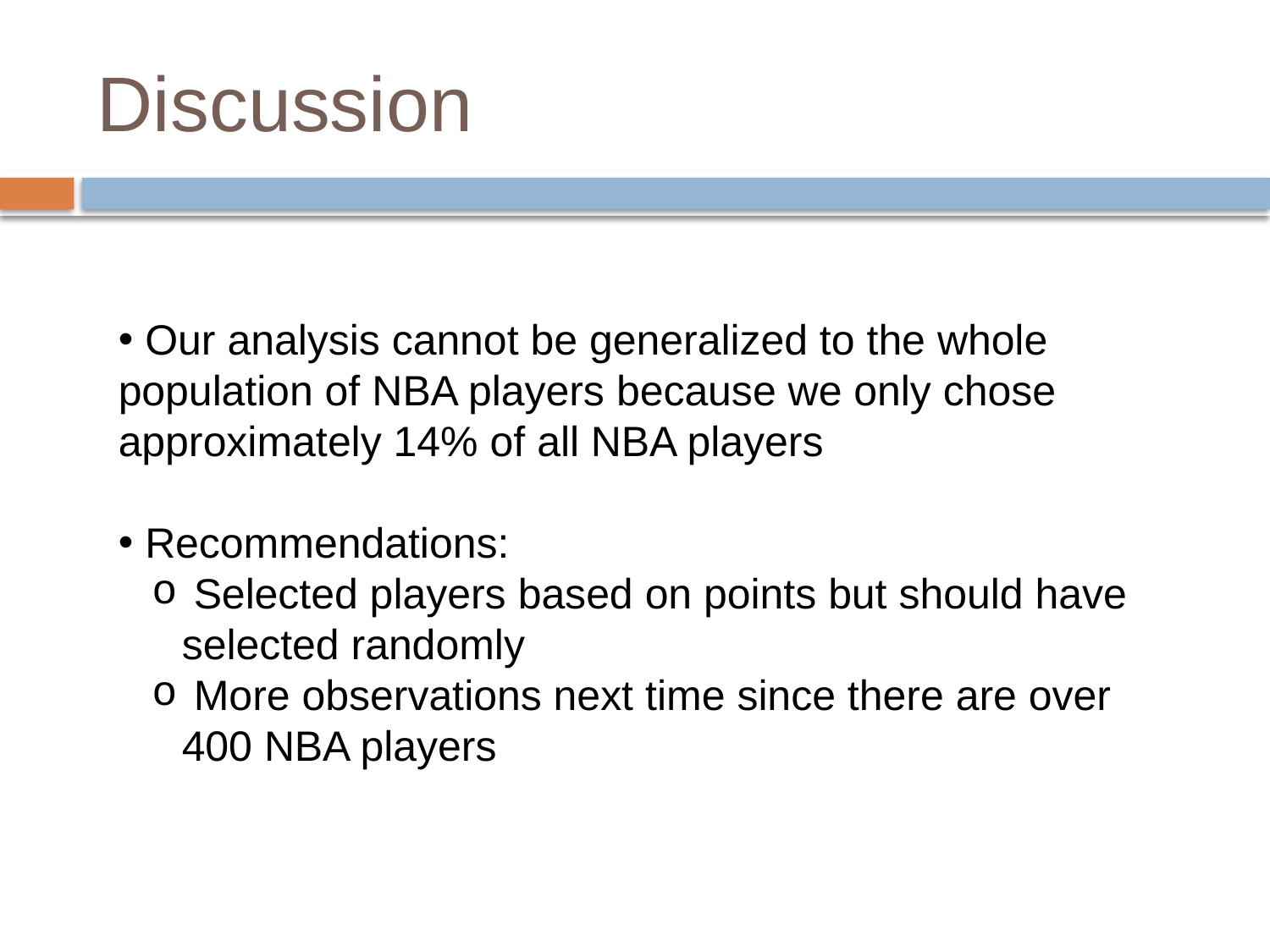

# Discussion
 Our analysis cannot be generalized to the whole population of NBA players because we only chose approximately 14% of all NBA players

 Recommendations:
 Selected players based on points but should have selected randomly
 More observations next time since there are over 400 NBA players